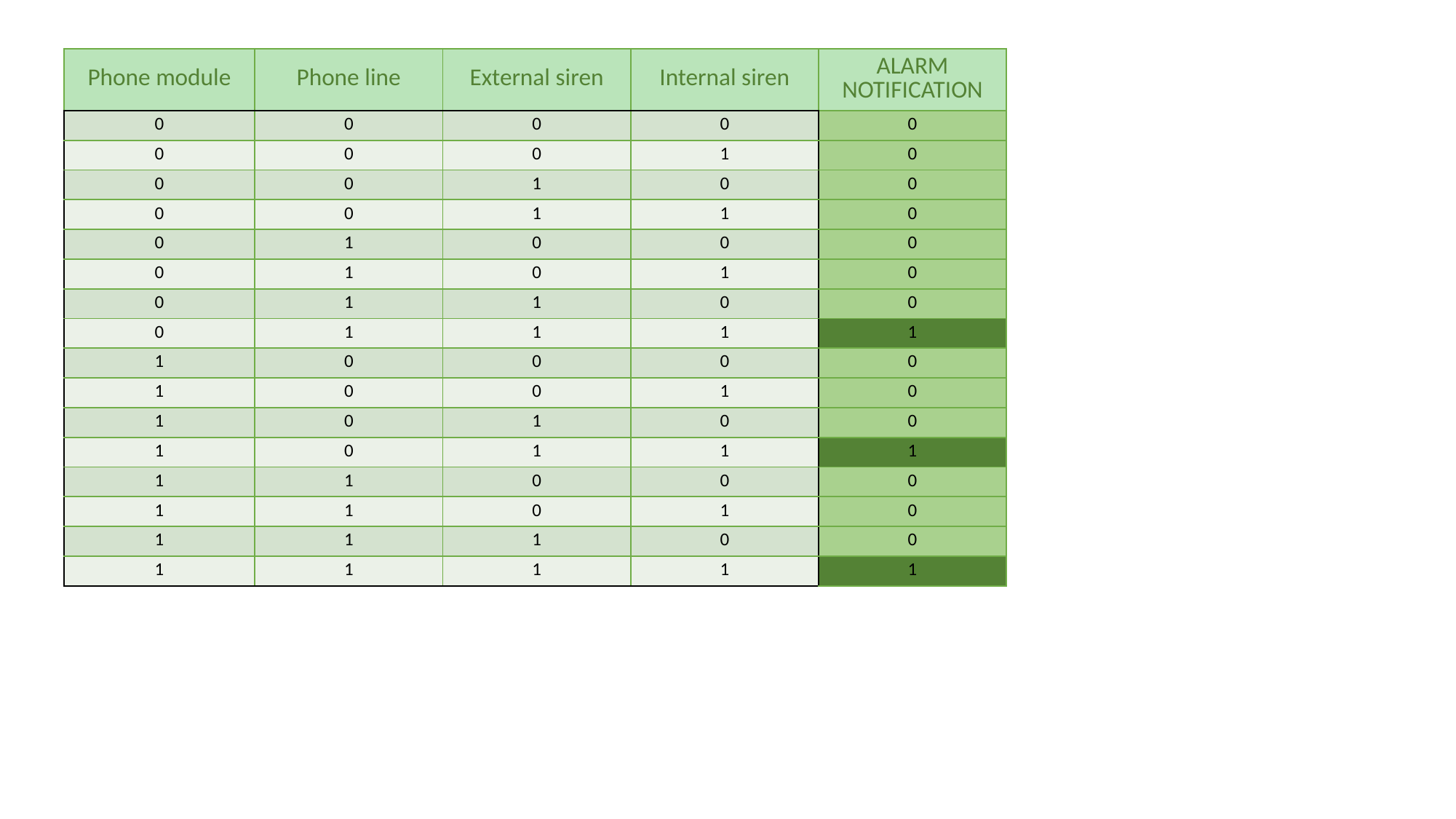

| Phone module | Phone line | External siren | Internal siren | ALARM NOTIFICATION |
| --- | --- | --- | --- | --- |
| 0 | 0 | 0 | 0 | 0 |
| 0 | 0 | 0 | 1 | 0 |
| 0 | 0 | 1 | 0 | 0 |
| 0 | 0 | 1 | 1 | 0 |
| 0 | 1 | 0 | 0 | 0 |
| 0 | 1 | 0 | 1 | 0 |
| 0 | 1 | 1 | 0 | 0 |
| 0 | 1 | 1 | 1 | 1 |
| 1 | 0 | 0 | 0 | 0 |
| 1 | 0 | 0 | 1 | 0 |
| 1 | 0 | 1 | 0 | 0 |
| 1 | 0 | 1 | 1 | 1 |
| 1 | 1 | 0 | 0 | 0 |
| 1 | 1 | 0 | 1 | 0 |
| 1 | 1 | 1 | 0 | 0 |
| 1 | 1 | 1 | 1 | 1 |